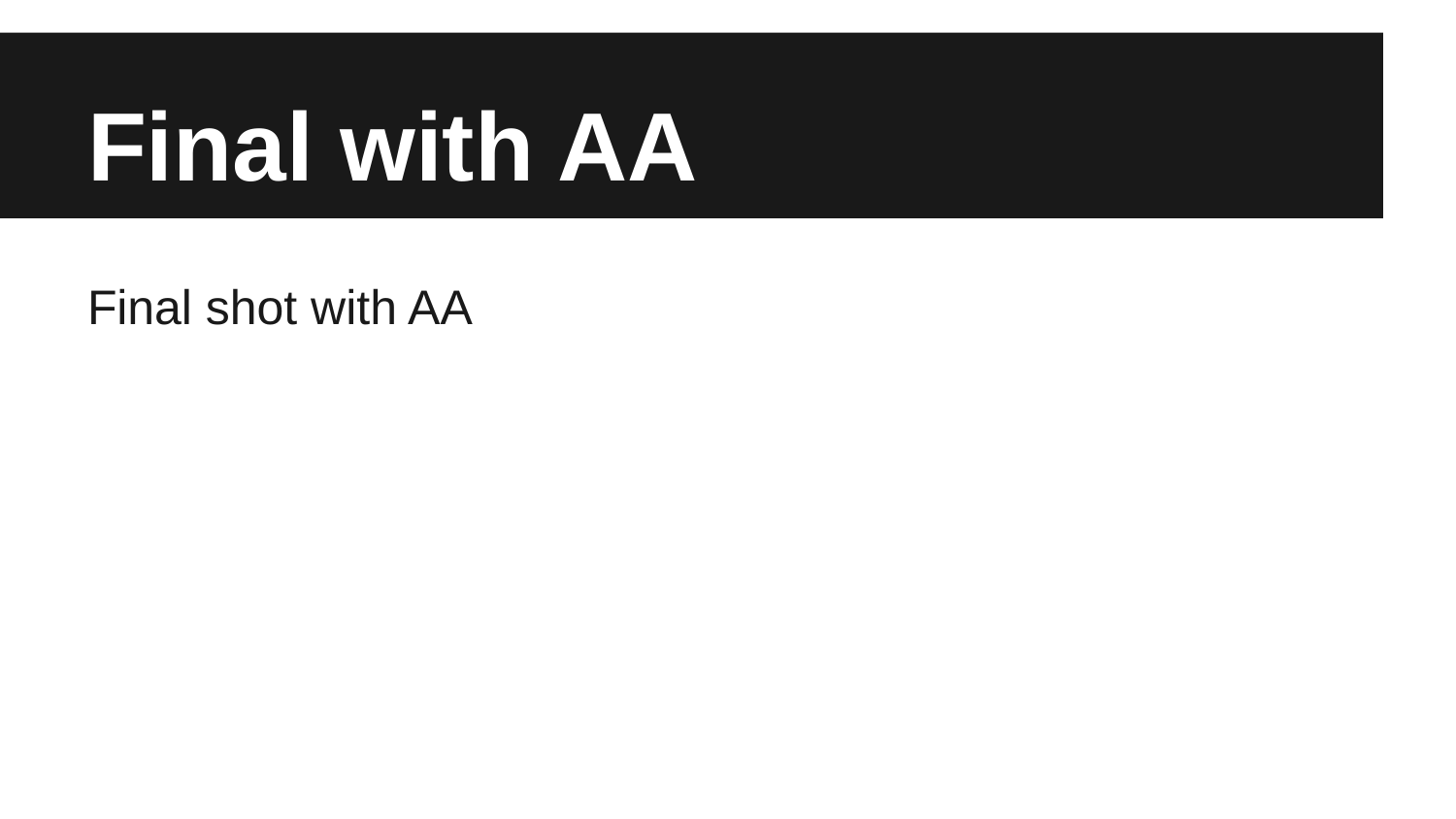

# Final with AA
Final shot with AA